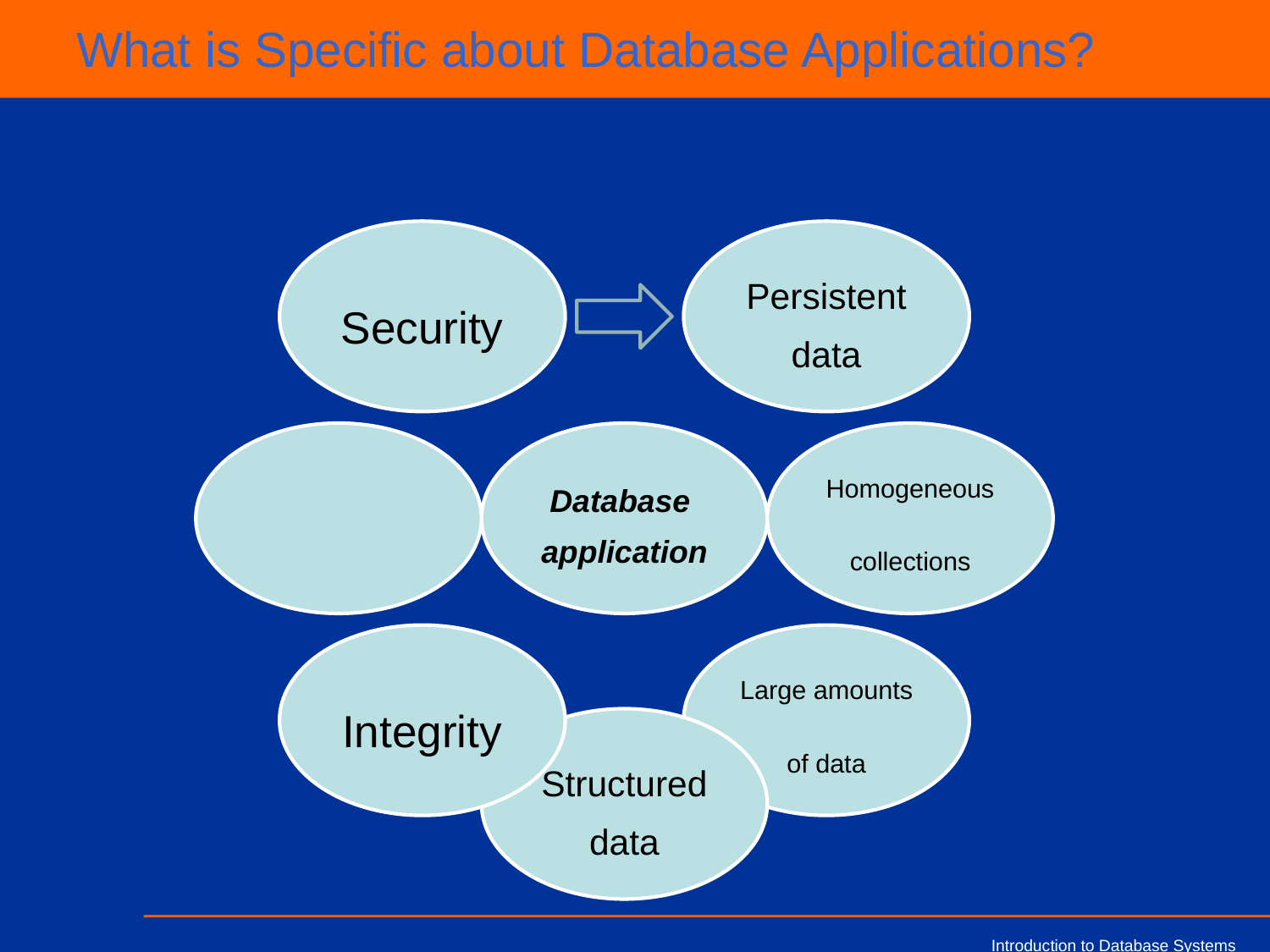

# What is Specific about Database Applications?
Database
application
Integrity
Security
Introduction to Database Systems